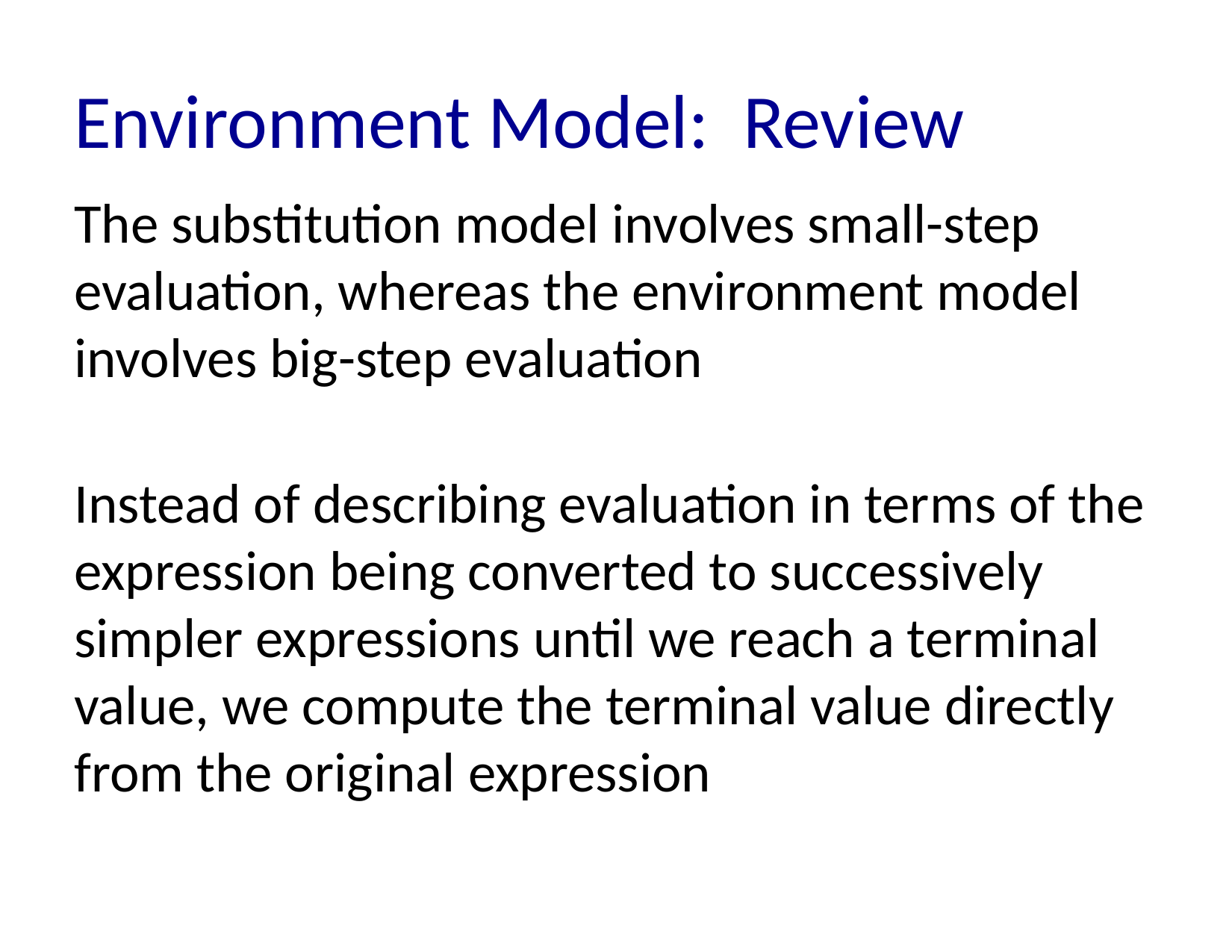

# Environment Model:  Review
The substitution model involves small-step evaluation, whereas the environment model involves big-step evaluation

Instead of describing evaluation in terms of the expression being converted to successively simpler expressions until we reach a terminal value, we compute the terminal value directly from the original expression